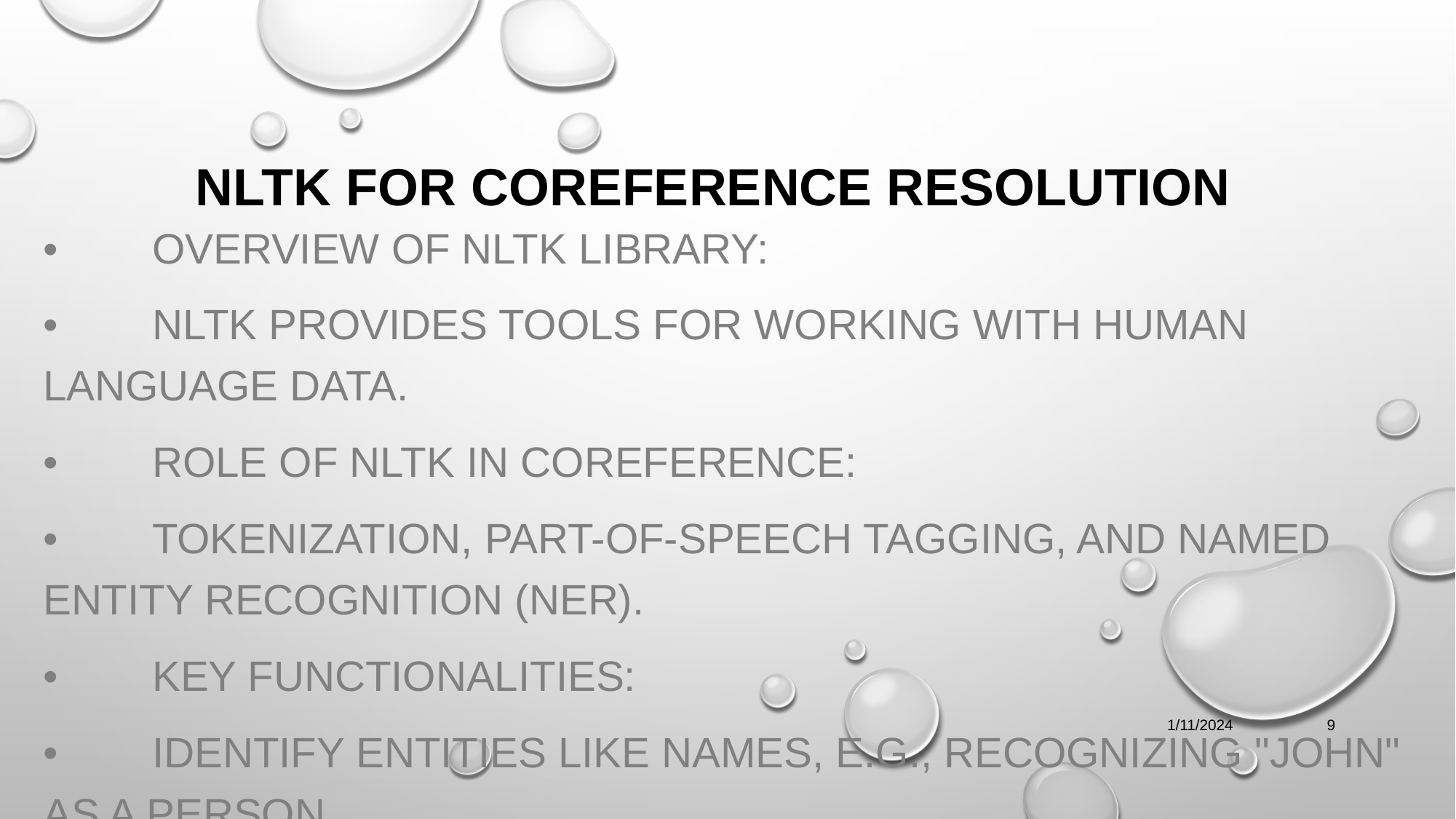

# NLTK for Coreference Resolution
•	Overview of NLTK Library:
•	NLTK provides tools for working with human language data.
•	Role of NLTK in Coreference:
•	Tokenization, part-of-speech tagging, and Named Entity Recognition (NER).
•	Key Functionalities:
•	Identify entities like names, e.g., recognizing "John" as a person.
1/11/2024
9